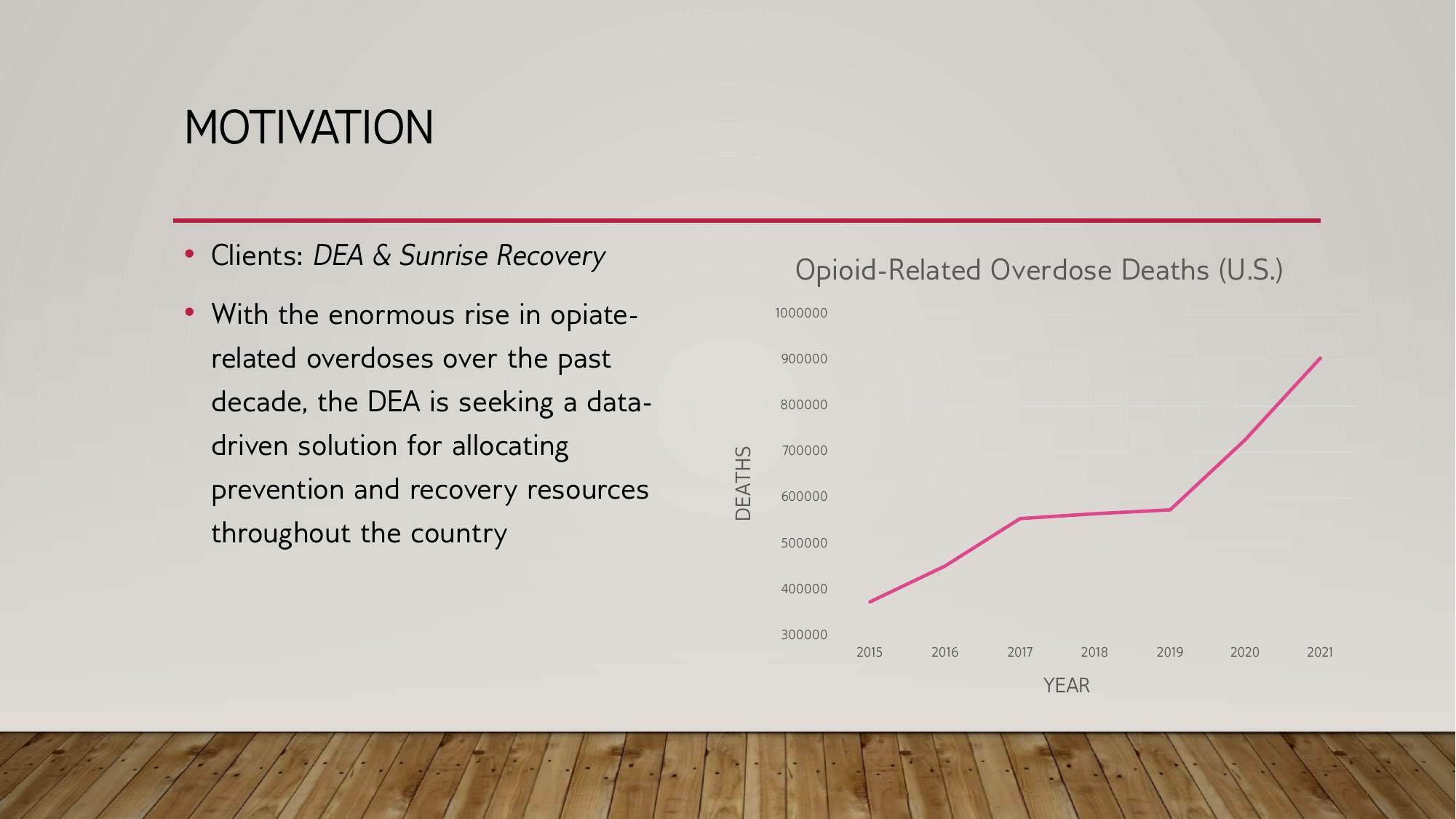

# Motivation
Clients: DEA & Sunrise Recovery
With the enormous rise in opiate-related overdoses over the past decade, the DEA is seeking a data-driven solution for allocating prevention and recovery resources throughout the country

### Chart: Opioid-Related Overdose Deaths (U.S.)

| Category |  |
|---|---|
| 2015 | 374431.0 |
| 2016 | 452369.0 |
| 2017 | 555589.0 |
| 2018 | 566097.0 |
| 2019 | 574491.0 |
| 2020 | 727063.0 |
| 2021 | 904206.0 |